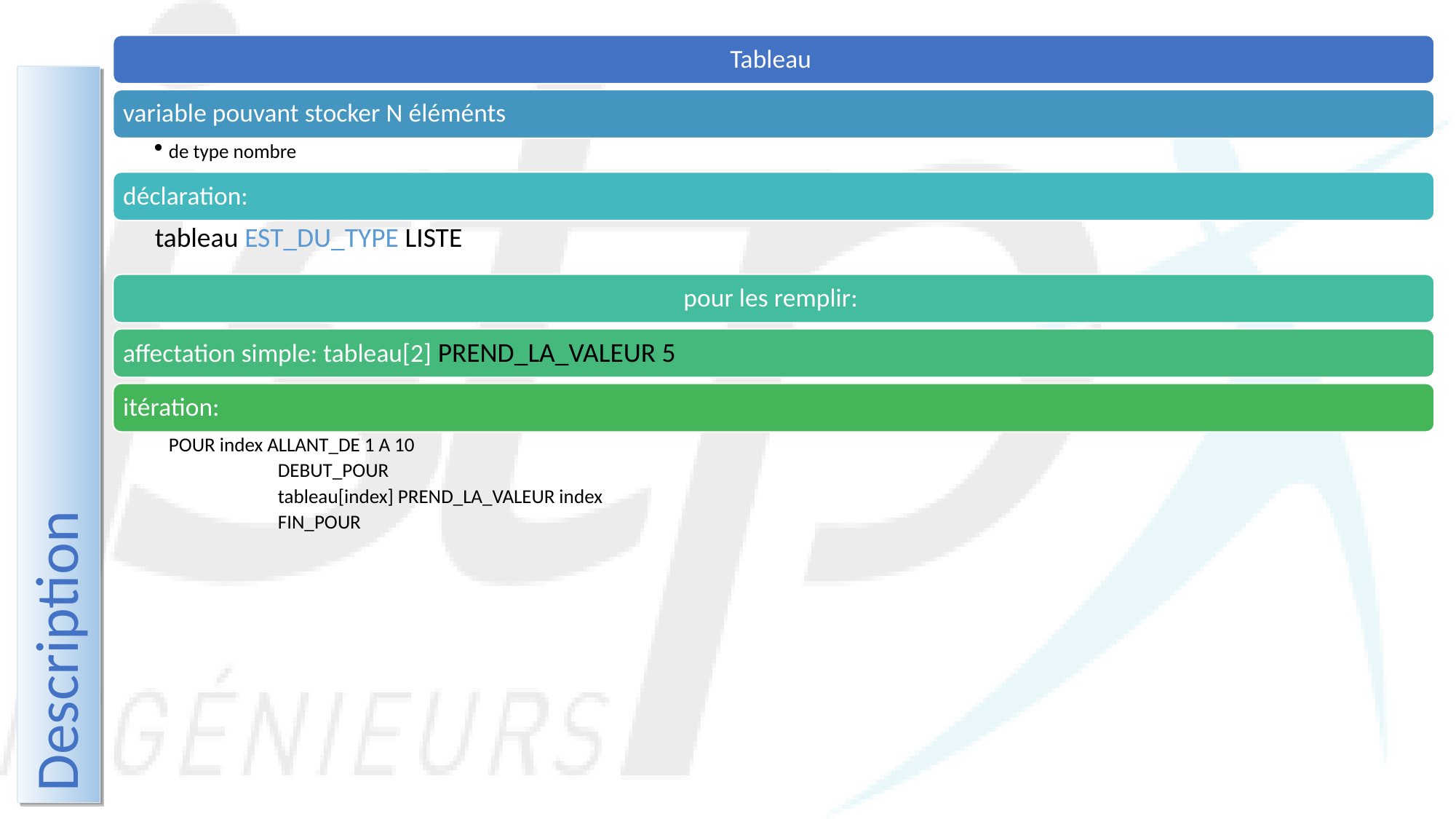

Tableau
variable pouvant stocker N éléménts
de type nombre
déclaration:
tableau EST_DU_TYPE LISTE
pour les remplir:
affectation simple: tableau[2] PREND_LA_VALEUR 5
itération:
POUR index ALLANT_DE 1 A 10
	DEBUT_POUR
	tableau[index] PREND_LA_VALEUR index
	FIN_POUR
Description